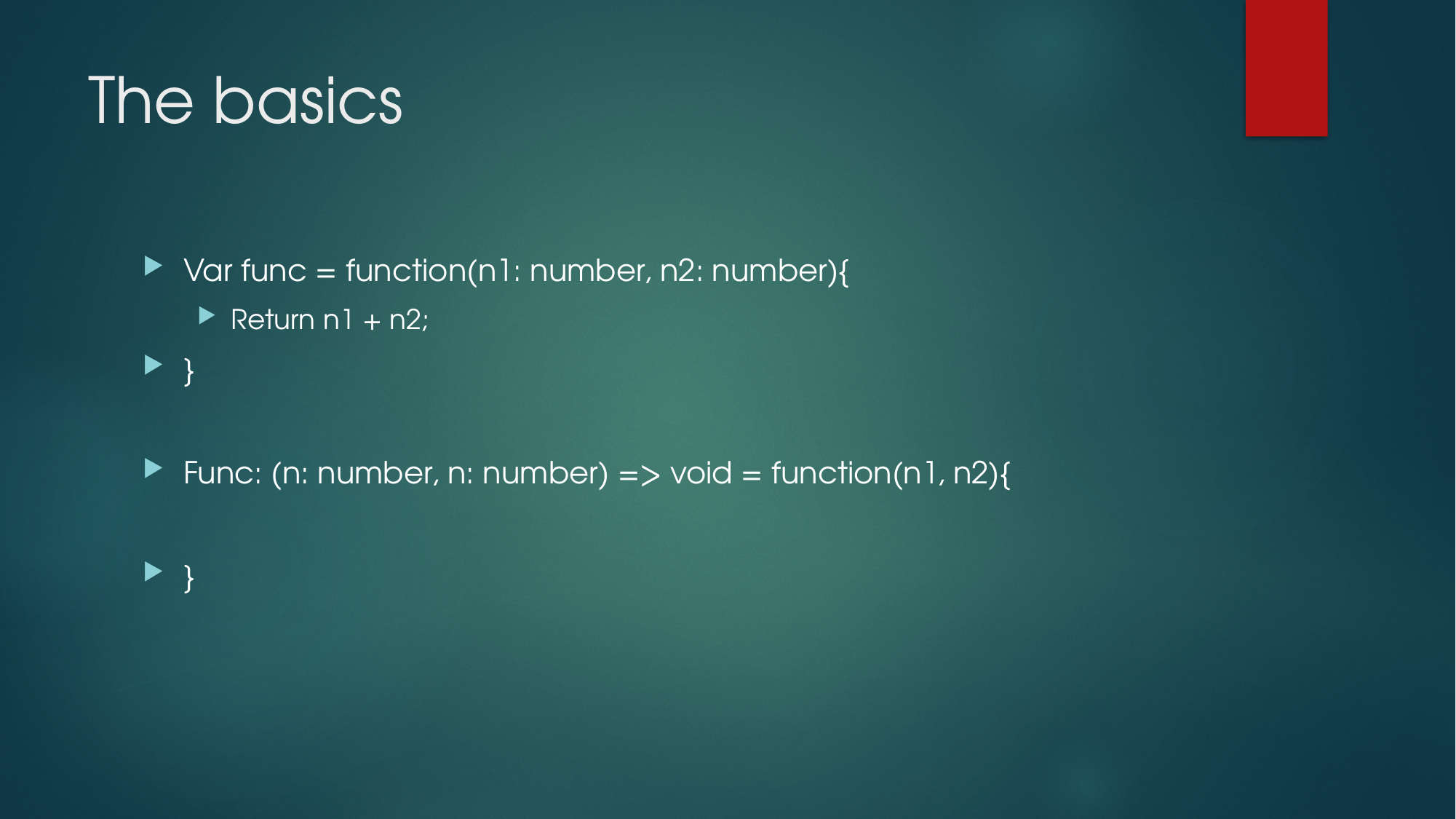

# The basics
Var func = function(n1: number, n2: number){
Return n1 + n2;
}

Func: (n: number, n: number) => void = function(n1, n2){

}